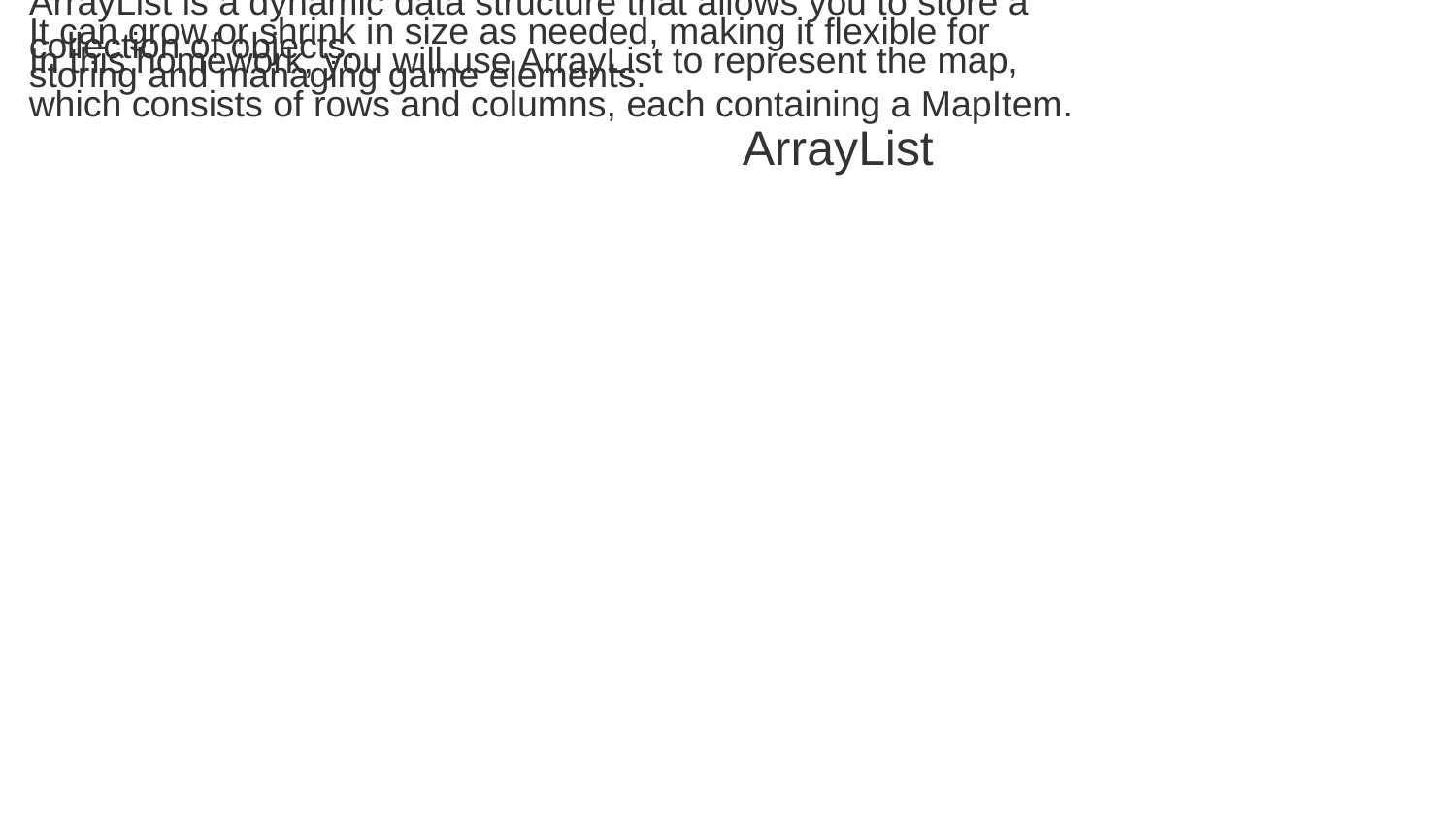

ArrayList is a dynamic data structure that allows you to store a collection of objects.
It can grow or shrink in size as needed, making it flexible for storing and managing game elements.
In this homework, you will use ArrayList to represent the map, which consists of rows and columns, each containing a MapItem.
ArrayList